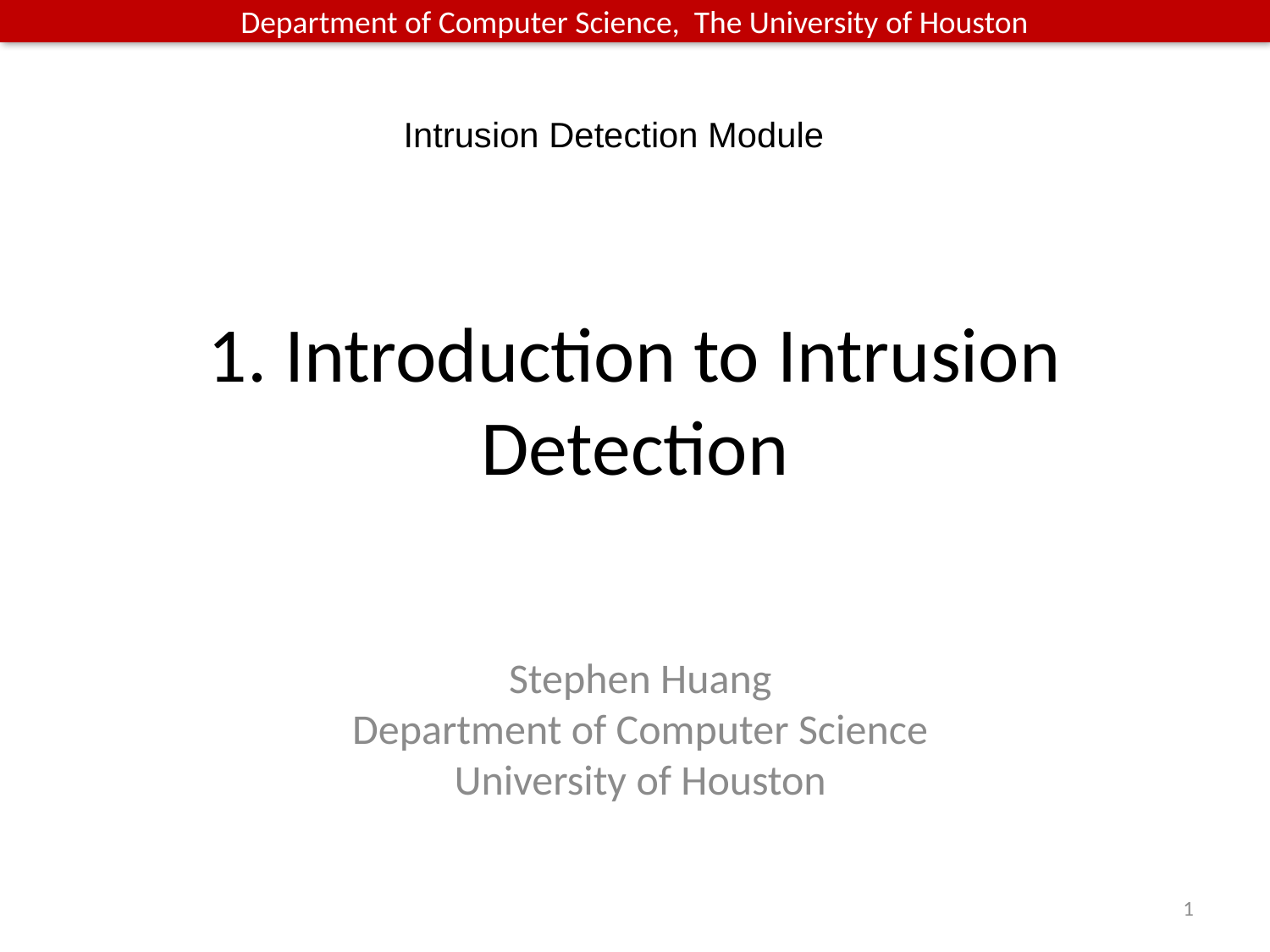

Intrusion Detection Module
# 1. Introduction to Intrusion Detection
Stephen Huang
Department of Computer Science
University of Houston
1